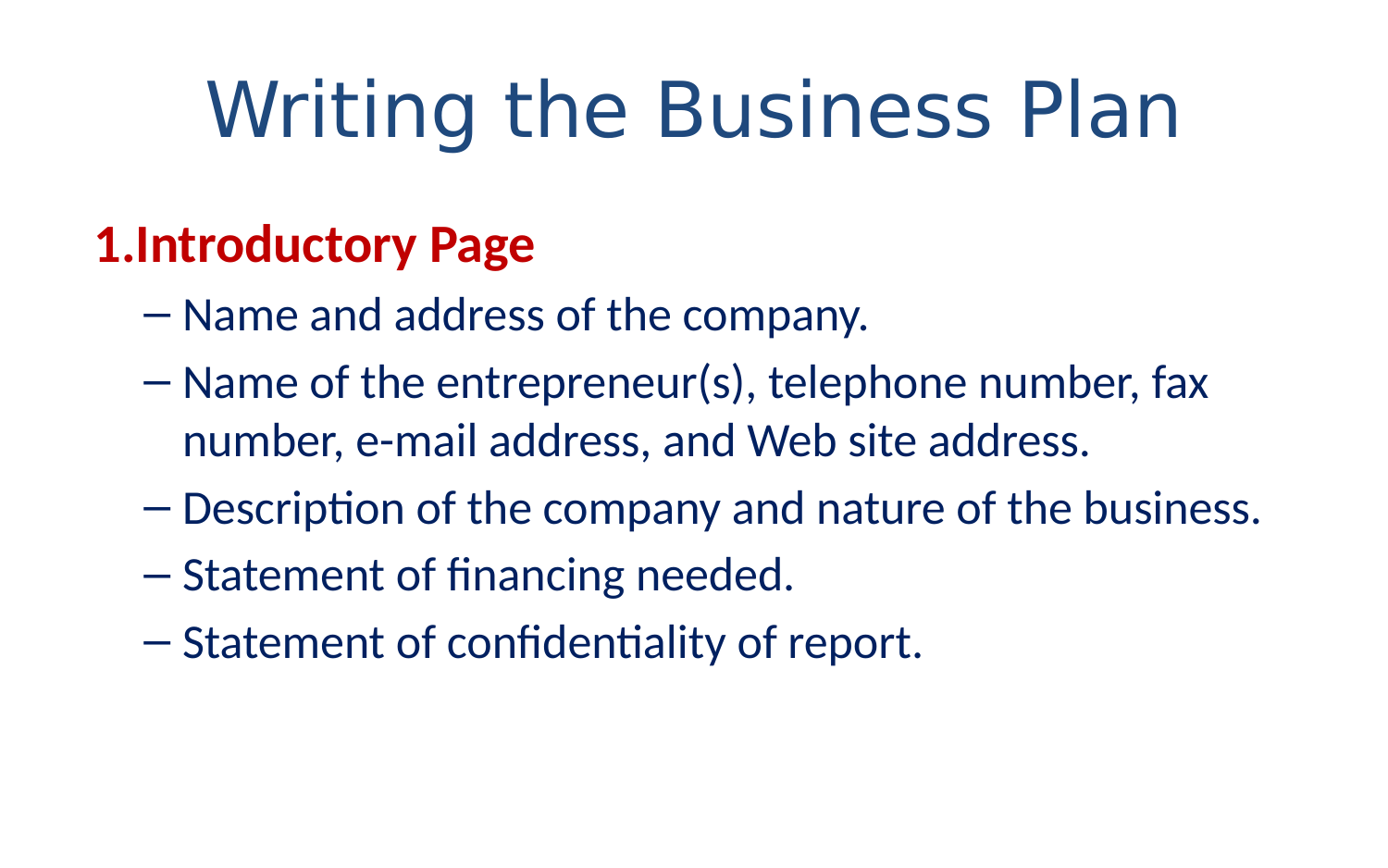

# Writing the Business Plan
 1.Introductory Page
Name and address of the company.
Name of the entrepreneur(s), telephone number, fax number, e-mail address, and Web site address.
Description of the company and nature of the business.
Statement of financing needed.
Statement of confidentiality of report.